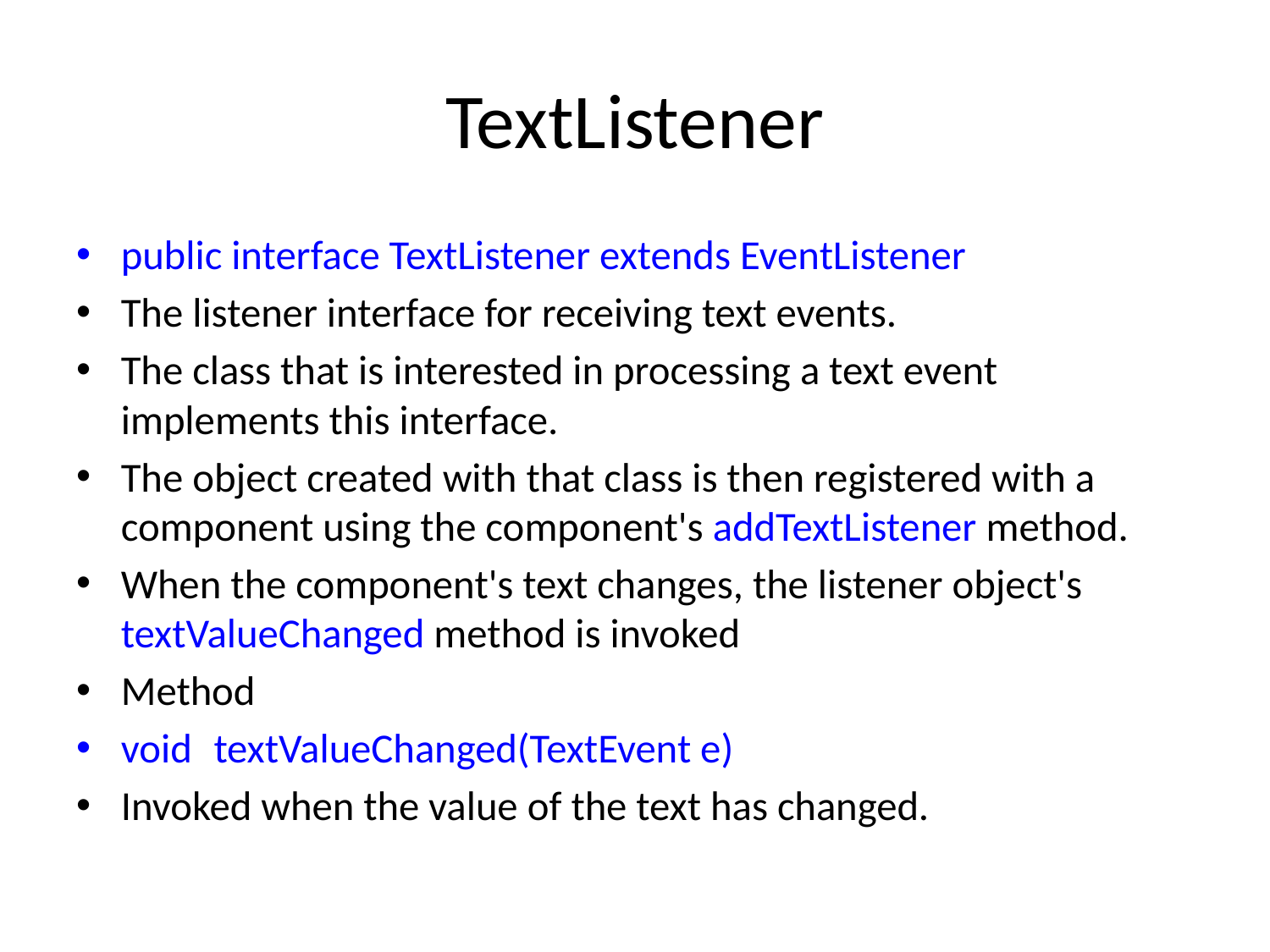

# TextListener
public interface TextListener extends EventListener
The listener interface for receiving text events.
The class that is interested in processing a text event implements this interface.
The object created with that class is then registered with a component using the component's addTextListener method.
When the component's text changes, the listener object's textValueChanged method is invoked
Method
void 	textValueChanged(TextEvent e)
Invoked when the value of the text has changed.